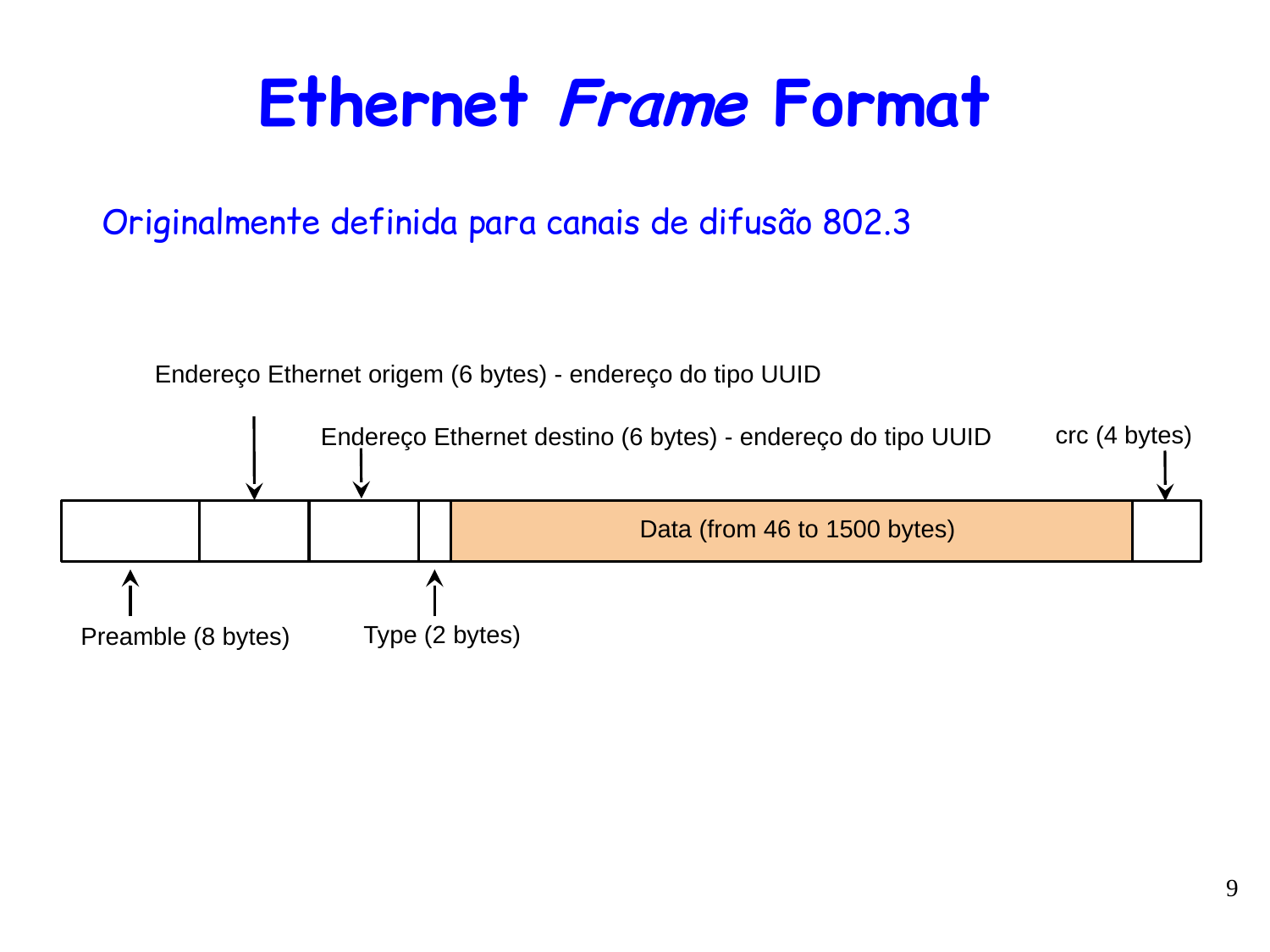

# Ethernet Frame Format

Originalmente definida para canais de difusão 802.3
Endereço Ethernet origem (6 bytes) - endereço do tipo UUID
crc (4 bytes)
Endereço Ethernet destino (6 bytes) - endereço do tipo UUID

Data (from 46 to 1500 bytes)

Type (2 bytes)
 Preamble (8 bytes)
9